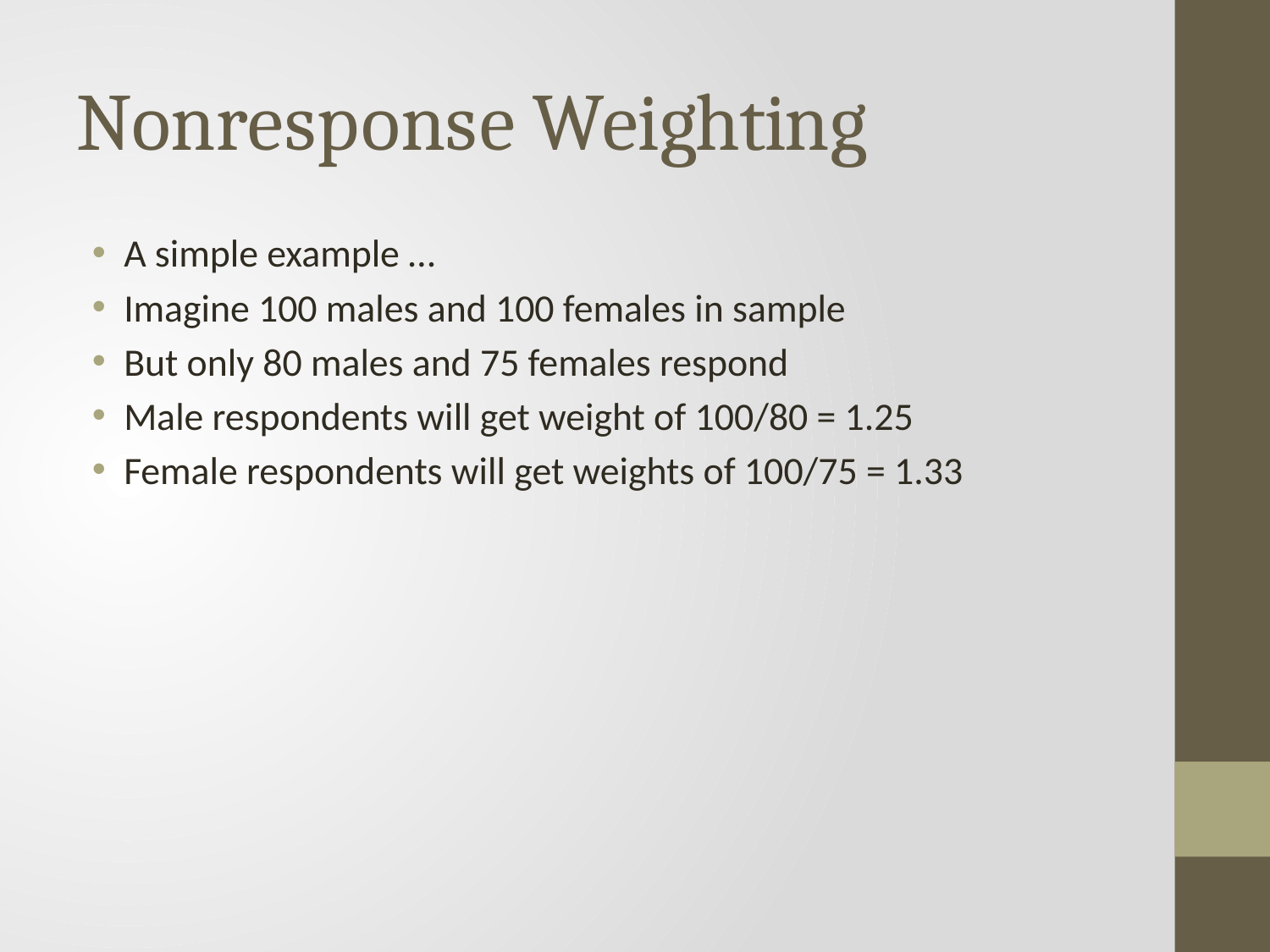

# Nonresponse Weighting
A simple example …
Imagine 100 males and 100 females in sample
But only 80 males and 75 females respond
Male respondents will get weight of 100/80 = 1.25
Female respondents will get weights of 100/75 = 1.33